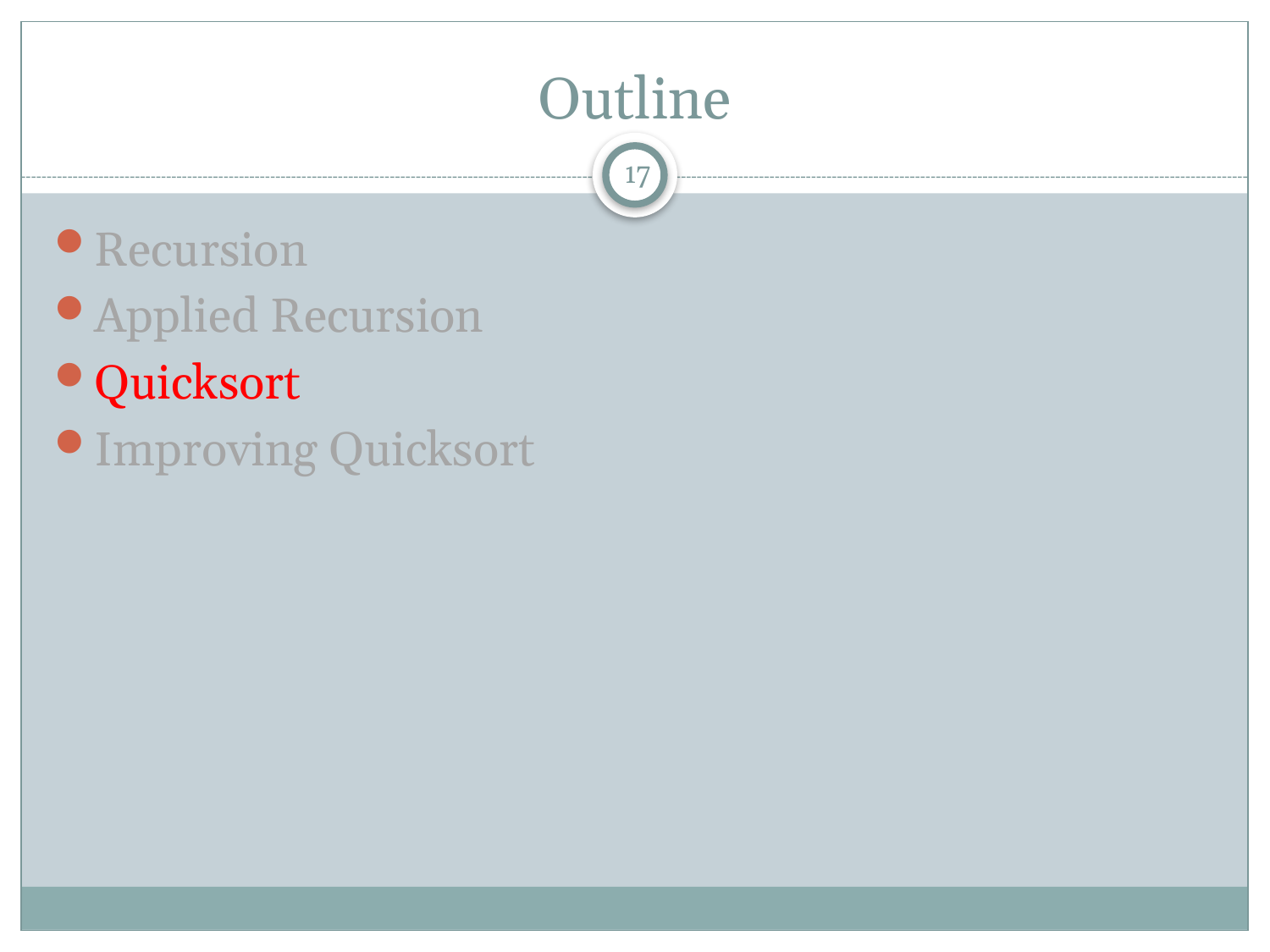

# Outline
17
Recursion
Applied Recursion
Quicksort
Improving Quicksort